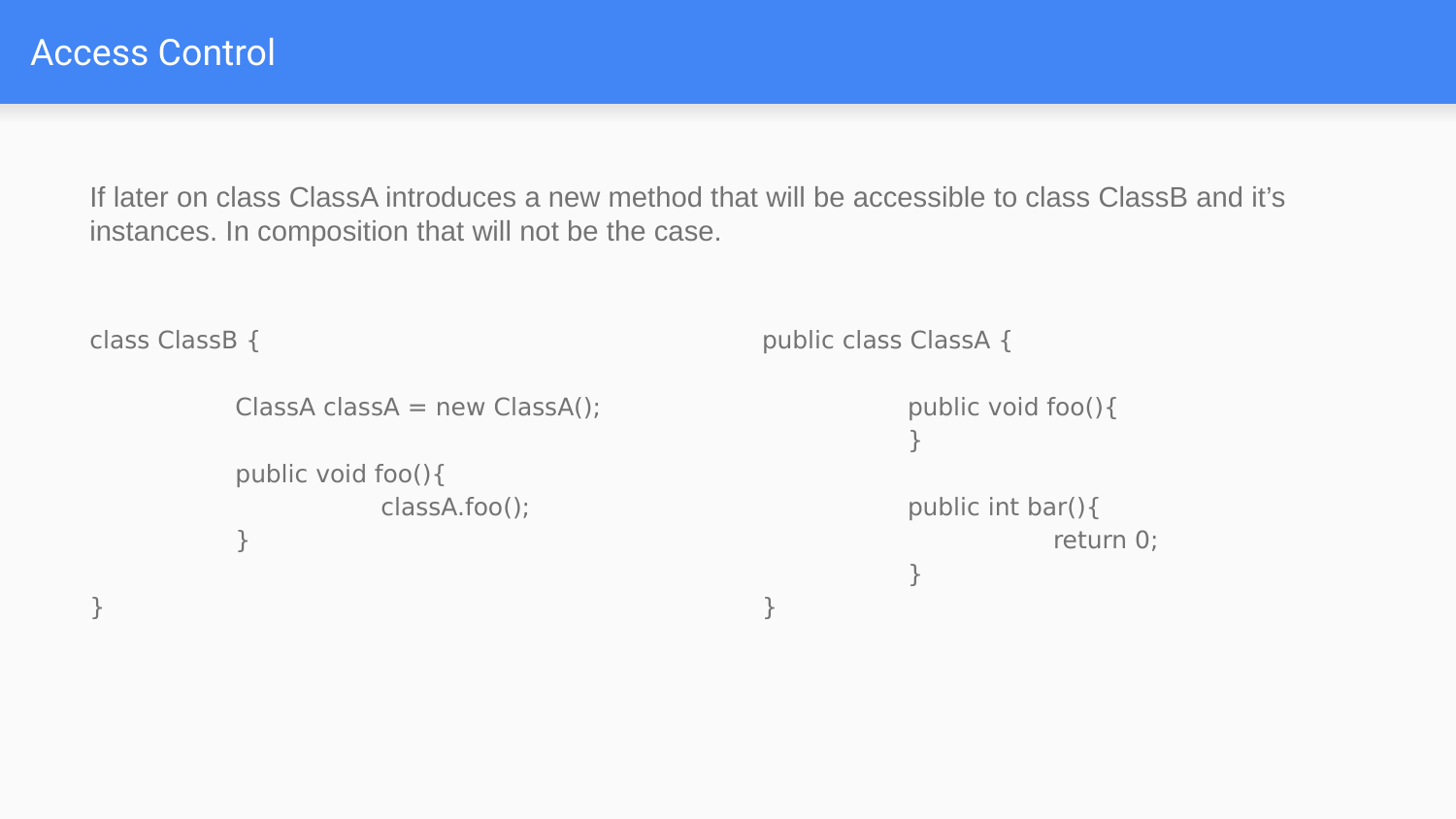

# Access Control
If later on class ClassA introduces a new method that will be accessible to class ClassB and it’s instances. In composition that will not be the case.
class ClassB {
	ClassA classA = new ClassA();
	public void foo(){
		classA.foo();
	}
}
public class ClassA {
	public void foo(){
	}
	public int bar(){
		return 0;
	}
}